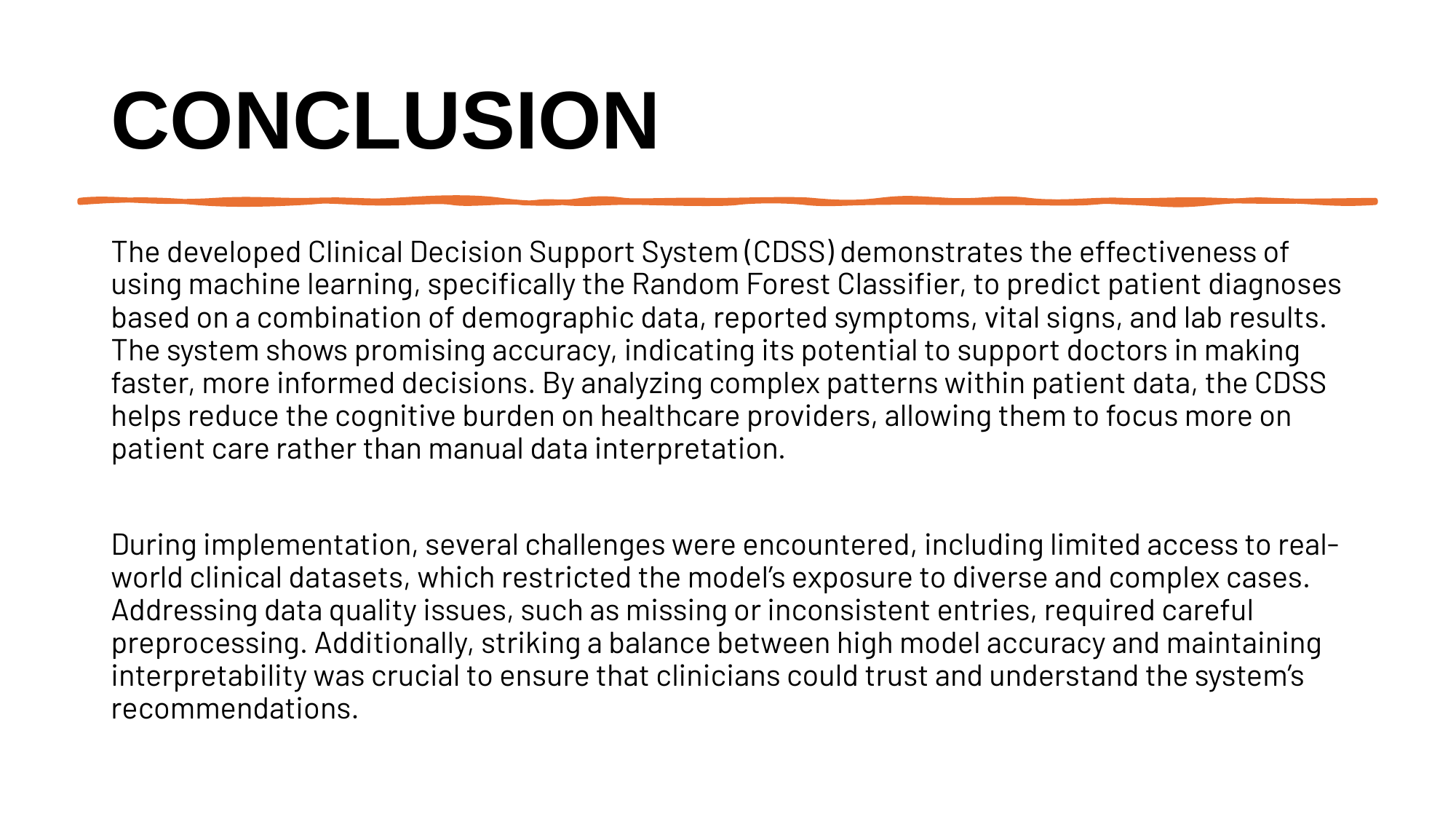

# Conclusion

The developed Clinical Decision Support System (CDSS) demonstrates the effectiveness of using machine learning, specifically the Random Forest Classifier, to predict patient diagnoses based on a combination of demographic data, reported symptoms, vital signs, and lab results. The system shows promising accuracy, indicating its potential to support doctors in making faster, more informed decisions. By analyzing complex patterns within patient data, the CDSS helps reduce the cognitive burden on healthcare providers, allowing them to focus more on patient care rather than manual data interpretation.

During implementation, several challenges were encountered, including limited access to real-world clinical datasets, which restricted the model’s exposure to diverse and complex cases. Addressing data quality issues, such as missing or inconsistent entries, required careful preprocessing. Additionally, striking a balance between high model accuracy and maintaining interpretability was crucial to ensure that clinicians could trust and understand the system’s recommendations.